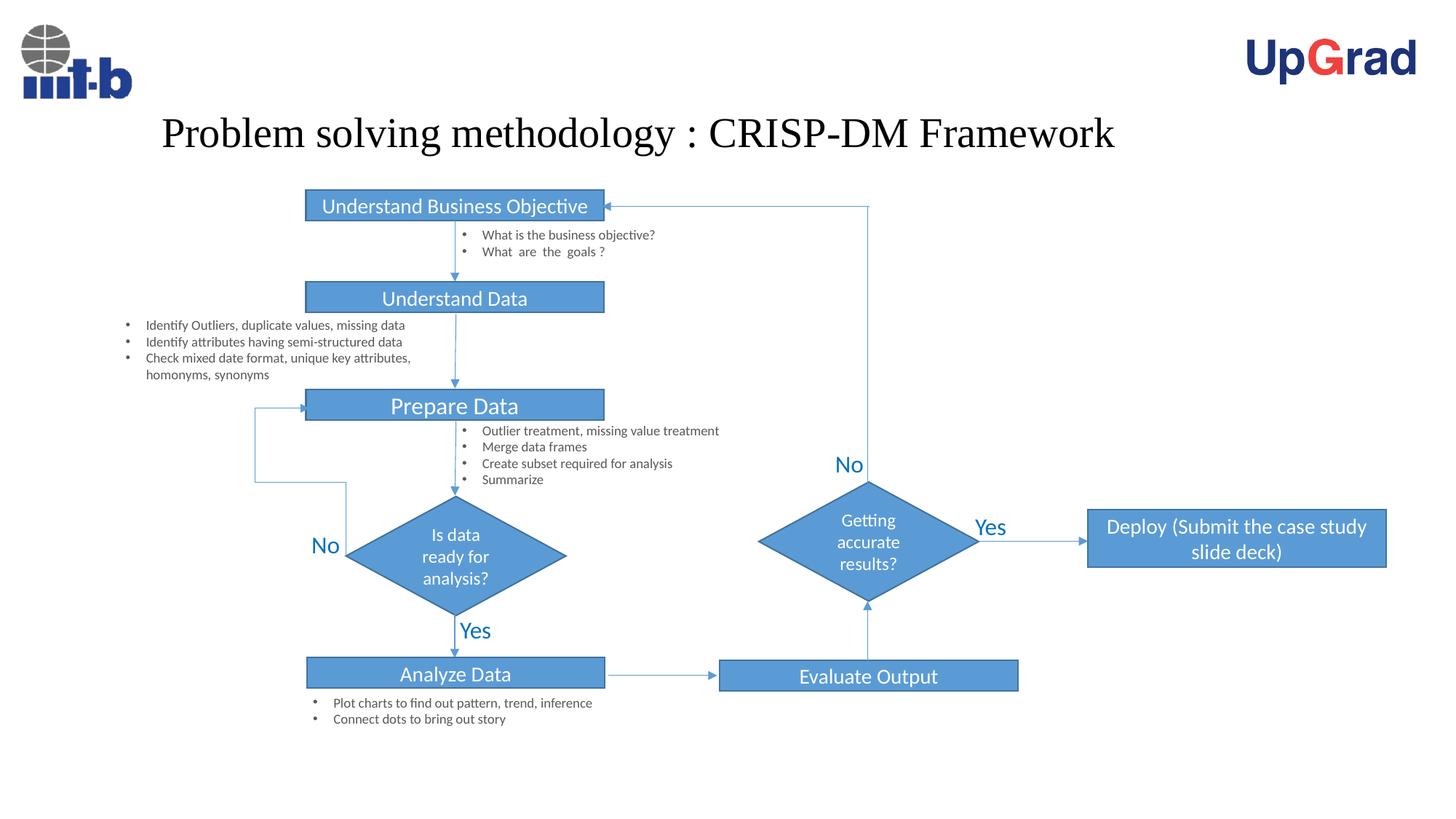

# Problem solving methodology : CRISP-DM Framework
Understand Business Objective
What is the business objective?
What  are  the  goals ?

Understand Data
Identify Outliers, duplicate values, missing data
Identify attributes having semi-structured data
Check mixed date format, unique key attributes, homonyms, synonyms

Prepare Data
Outlier treatment, missing value treatment
Merge data frames
Create subset required for analysis
Summarize

Is data ready for analysis?
No
Yes
Analyze Data
Plot charts to find out pattern, trend, inference
Connect dots to bring out story

No
Getting accurate results?
Yes
Deploy (Submit the case study slide deck)
Evaluate Output